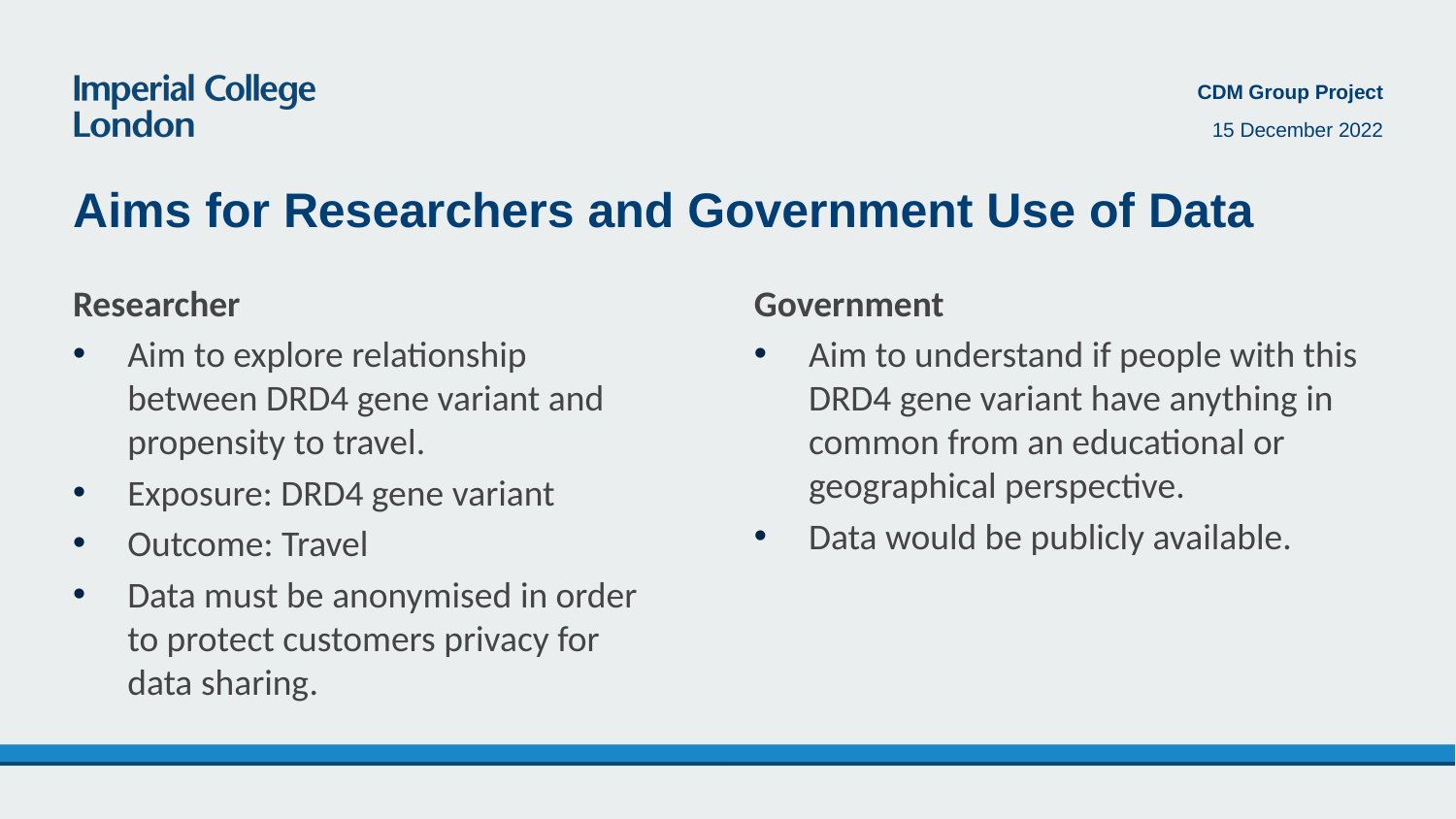

CDM Group Project

15 December 2022

Aims for Researchers and Government Use of Data
Researcher​
Aim to explore relationship between DRD4 gene variant and propensity to travel​.
Exposure: DRD4 gene variant​
Outcome: Travel​
Data must be anonymised in order to protect customers privacy for data sharing​.

Government​
Aim to understand if people with this DRD4 gene variant have anything in common from an educational or geographical perspective. ​
Data would be publicly available.​